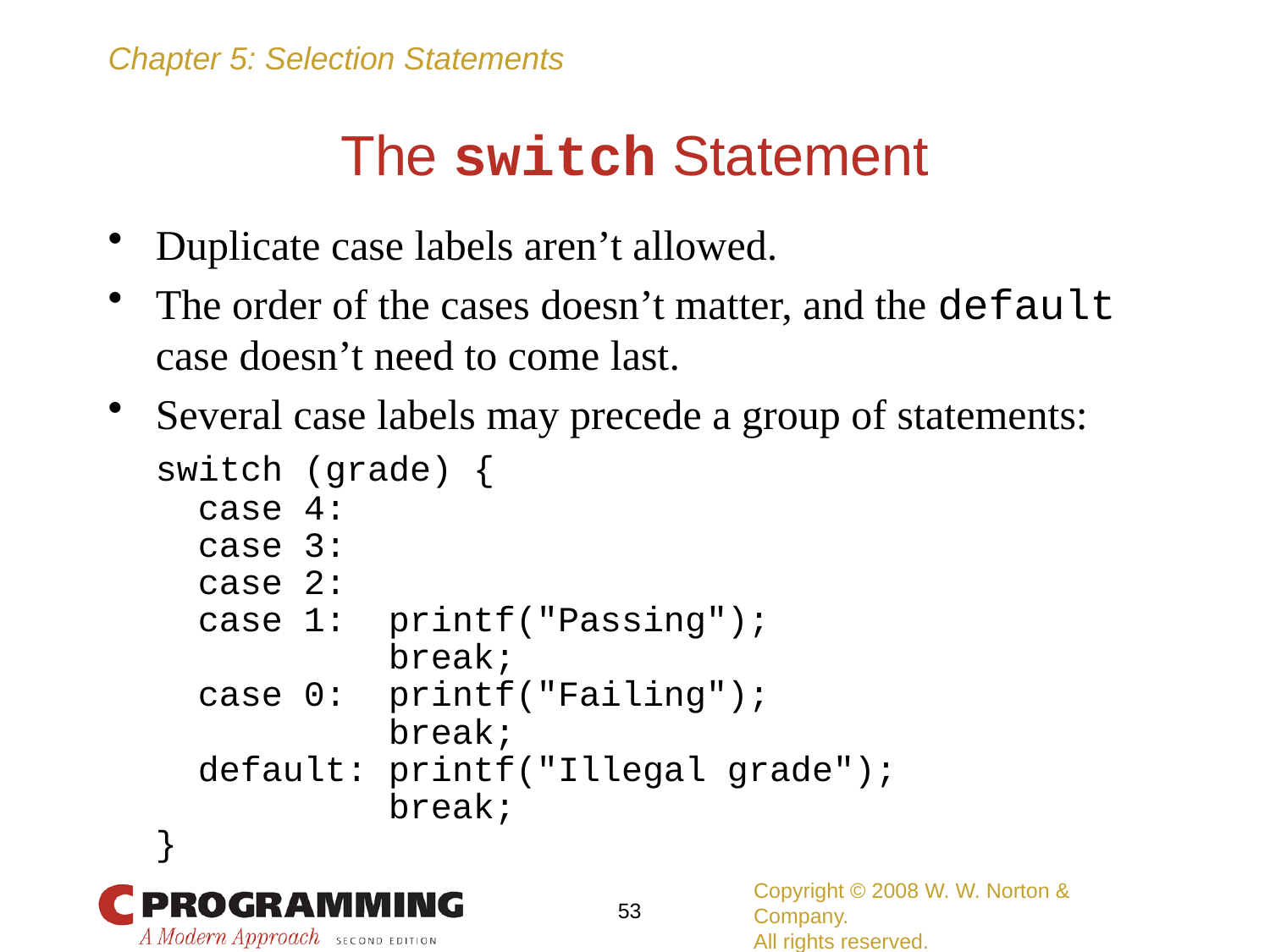

# The switch Statement
Duplicate case labels aren’t allowed.
The order of the cases doesn’t matter, and the default case doesn’t need to come last.
Several case labels may precede a group of statements:
	switch (grade) {
	  case 4:
	  case 3:
	  case 2:
	  case 1:  printf("Passing");
	           break;
	  case 0:  printf("Failing");
	           break;
	  default: printf("Illegal grade");
	           break;
	}

Copyright © 2008 W. W. Norton & Company.
All rights reserved.
53